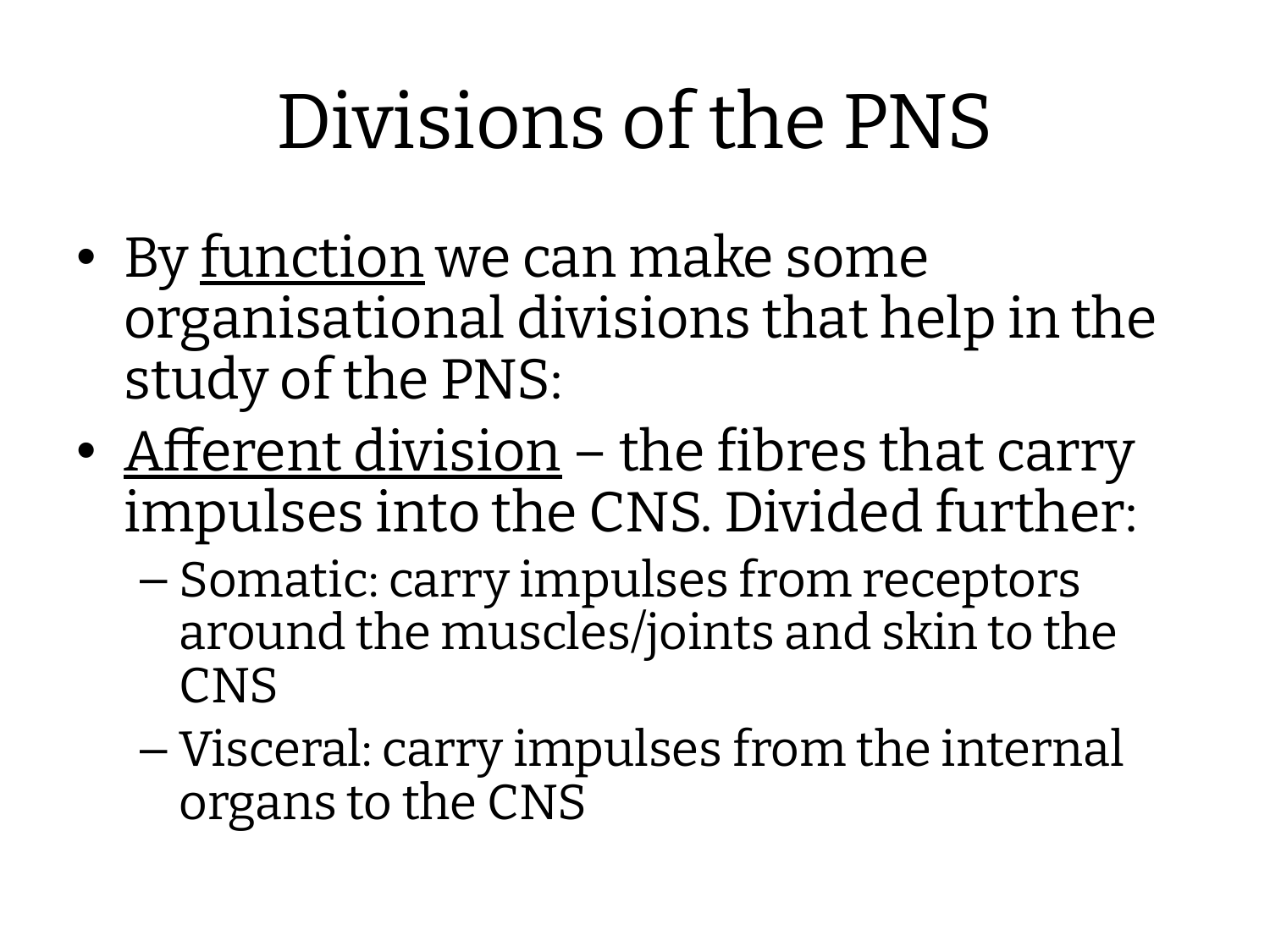

# Divisions of the PNS
By function we can make some organisational divisions that help in the study of the PNS:
Afferent division – the fibres that carry impulses into the CNS. Divided further:
Somatic: carry impulses from receptors around the muscles/joints and skin to the CNS
Visceral: carry impulses from the internal organs to the CNS